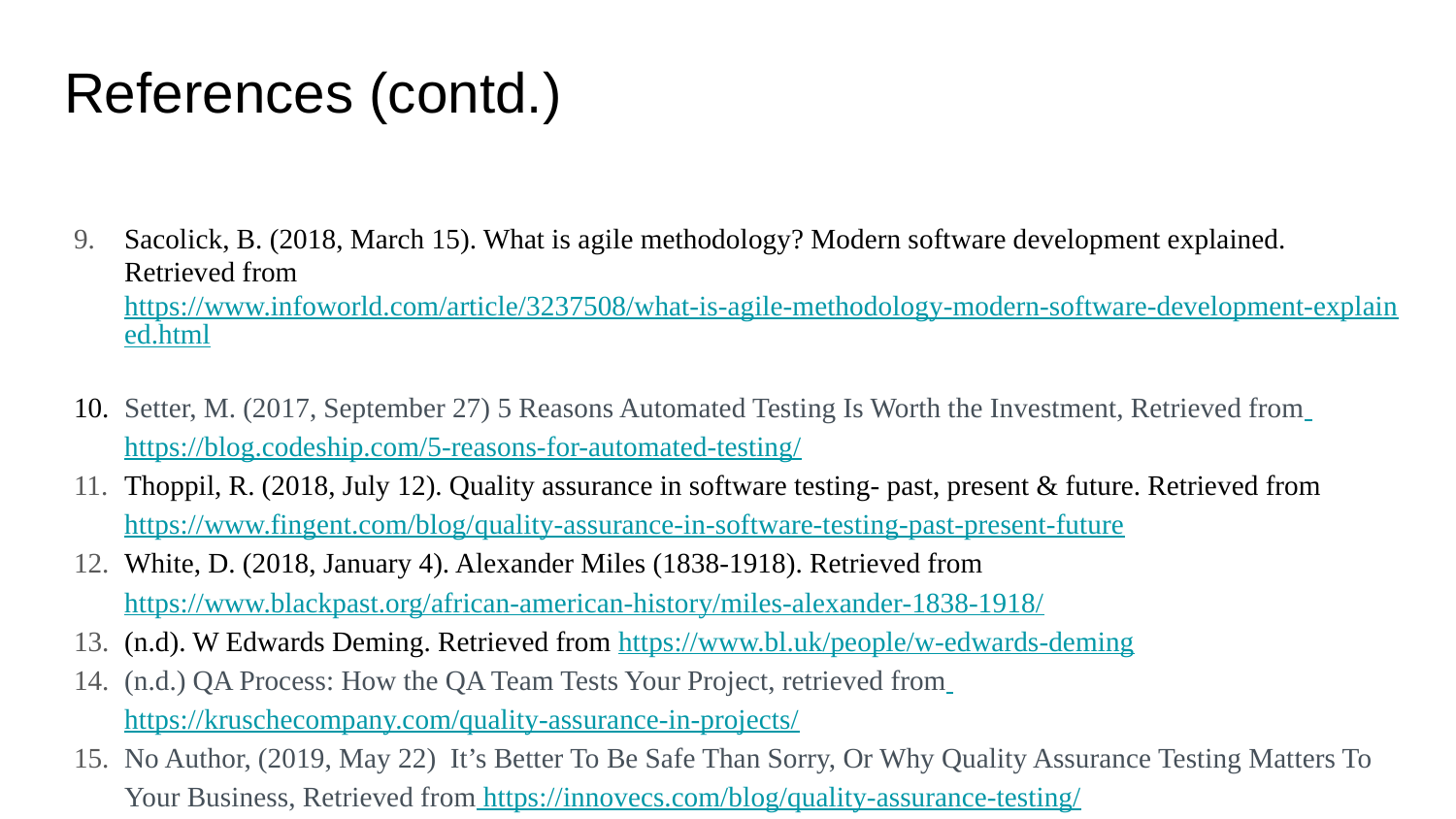

# References (contd.)

Sacolick, B. (2018, March 15). What is agile methodology? Modern software development explained. Retrieved from https://www.infoworld.com/article/3237508/what-is-agile-methodology-modern-software-development-explained.html
Setter, M. (2017, September 27) 5 Reasons Automated Testing Is Worth the Investment, Retrieved from https://blog.codeship.com/5-reasons-for-automated-testing/
Thoppil, R. (2018, July 12). Quality assurance in software testing- past, present & future. Retrieved from https://www.fingent.com/blog/quality-assurance-in-software-testing-past-present-future
White, D. (2018, January 4). Alexander Miles (1838-1918). Retrieved from https://www.blackpast.org/african-american-history/miles-alexander-1838-1918/
(n.d). W Edwards Deming. Retrieved from https://www.bl.uk/people/w-edwards-deming
(n.d.) QA Process: How the QA Team Tests Your Project, retrieved from https://kruschecompany.com/quality-assurance-in-projects/
No Author, (2019, May 22)  It’s Better To Be Safe Than Sorry, Or Why Quality Assurance Testing Matters To Your Business, Retrieved from https://innovecs.com/blog/quality-assurance-testing/